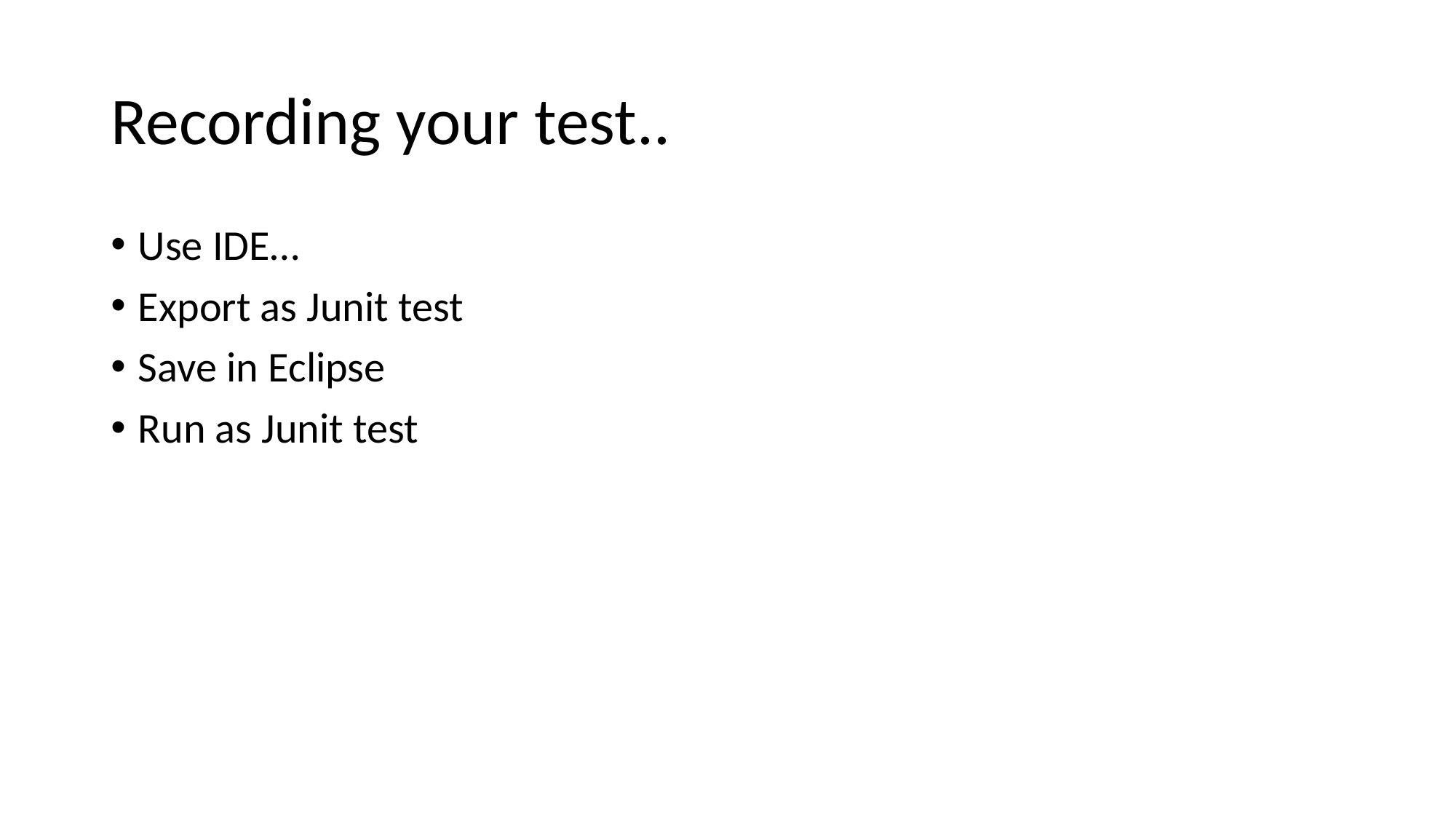

# Recording your test..
Use IDE…
Export as Junit test
Save in Eclipse
Run as Junit test